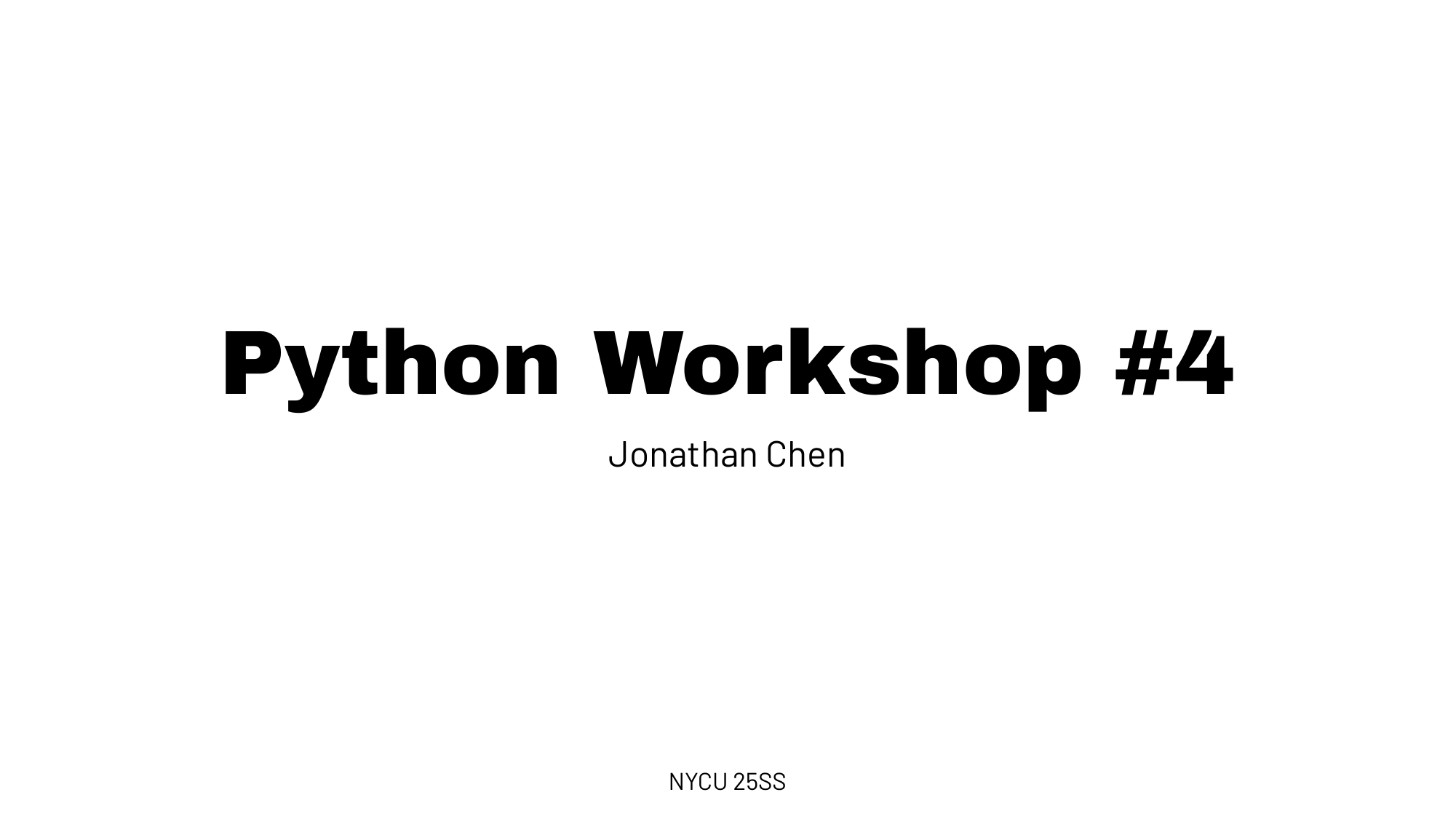

# Python Workshop #4
Jonathan Chen
NYCU 25SS